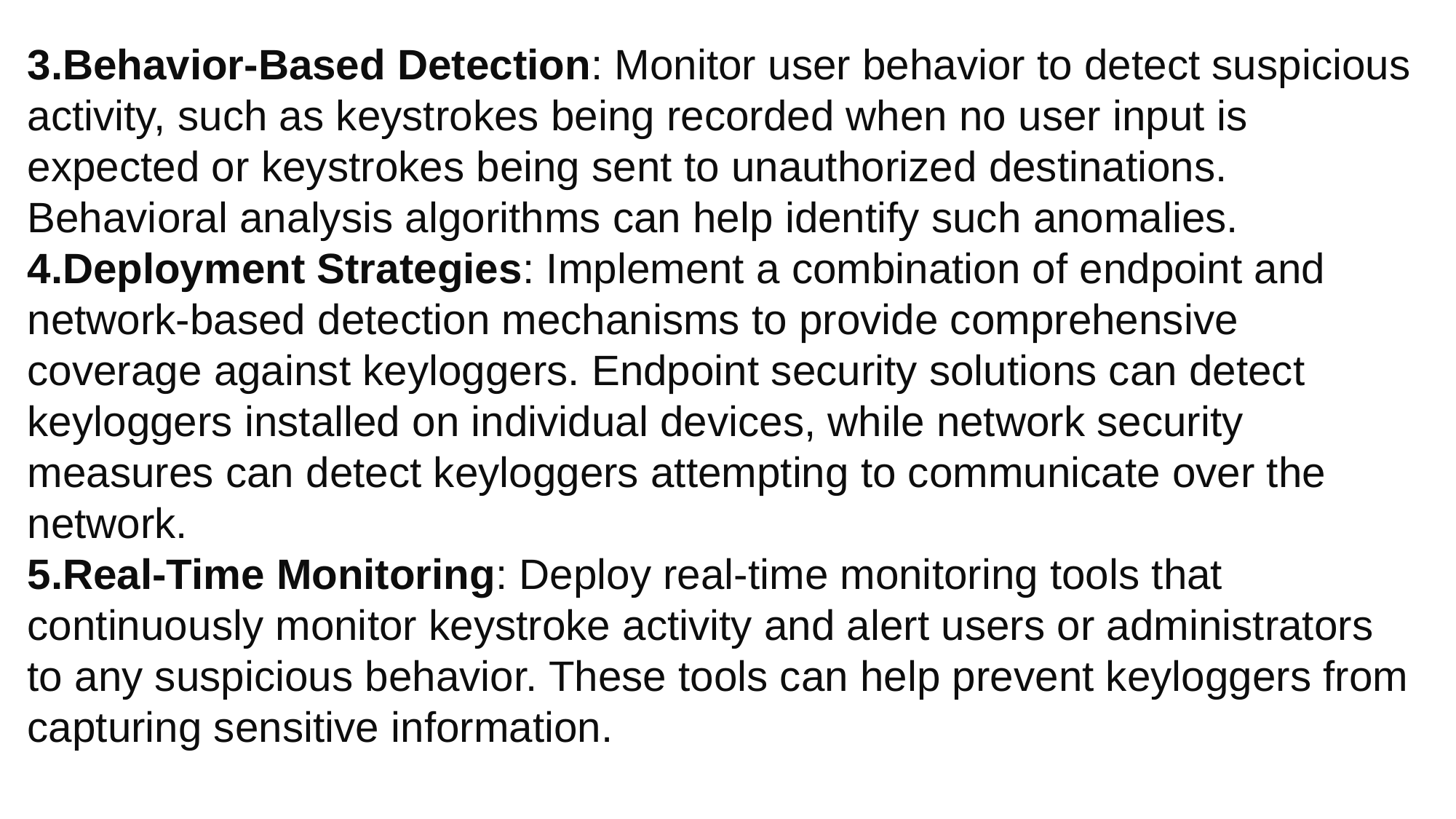

3.Behavior-Based Detection: Monitor user behavior to detect suspicious activity, such as keystrokes being recorded when no user input is expected or keystrokes being sent to unauthorized destinations. Behavioral analysis algorithms can help identify such anomalies.
4.Deployment Strategies: Implement a combination of endpoint and network-based detection mechanisms to provide comprehensive coverage against keyloggers. Endpoint security solutions can detect keyloggers installed on individual devices, while network security measures can detect keyloggers attempting to communicate over the network.
5.Real-Time Monitoring: Deploy real-time monitoring tools that continuously monitor keystroke activity and alert users or administrators to any suspicious behavior. These tools can help prevent keyloggers from capturing sensitive information.